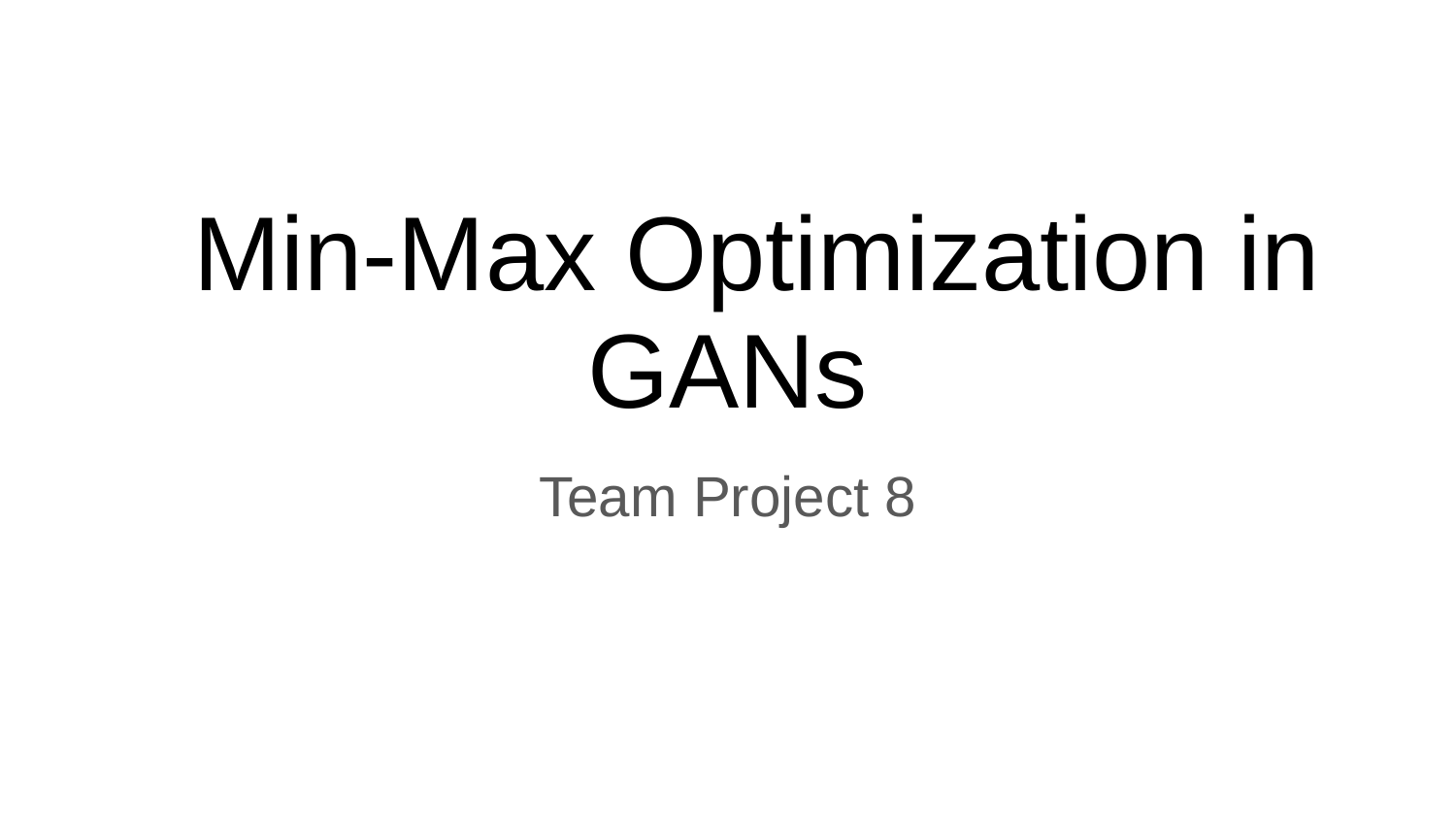

# Min-Max Optimization in GANs
Team Project 8